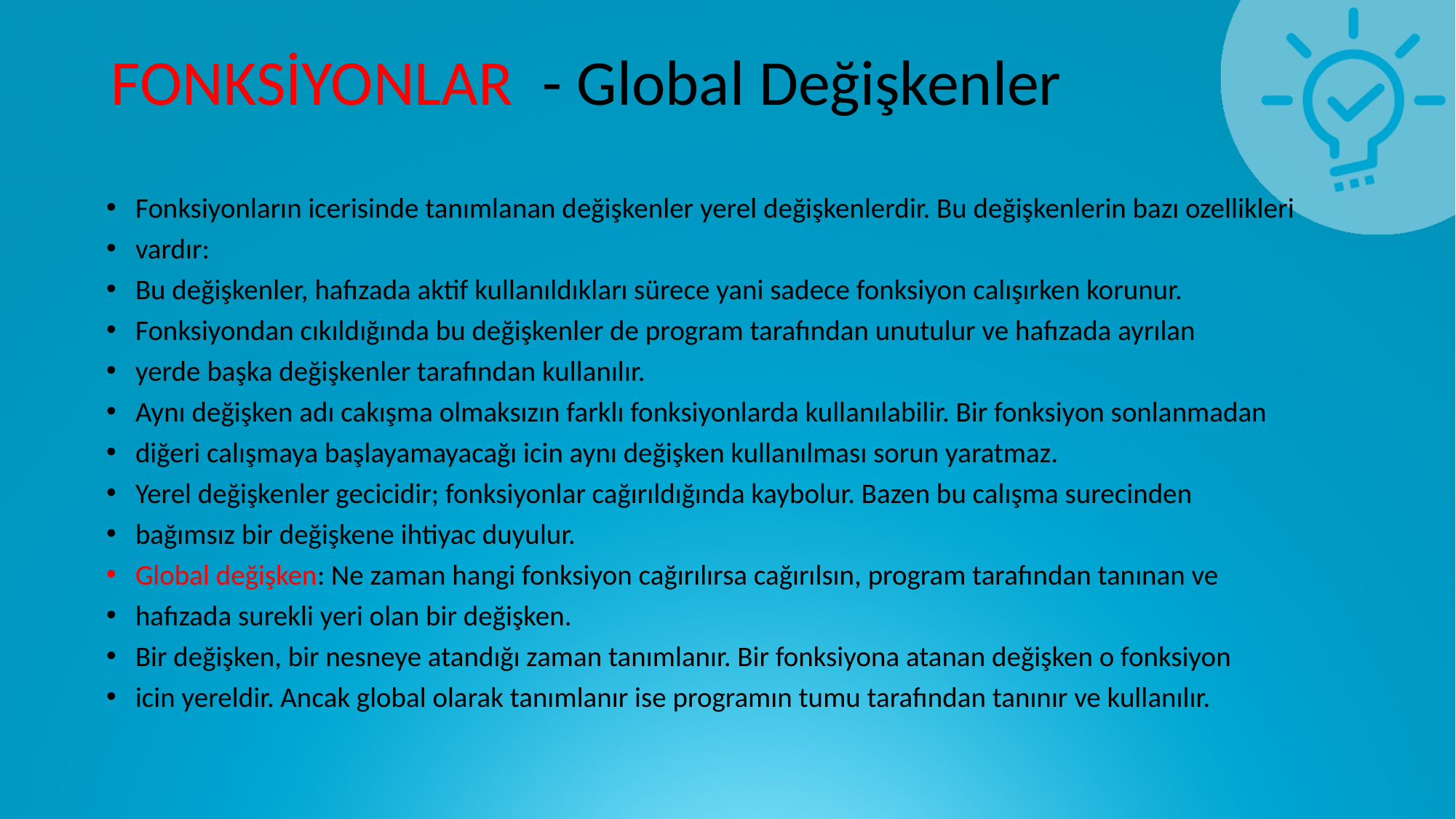

# FONKSİYONLAR  - Global Değişkenler
Fonksiyonların icerisinde tanımlanan değişkenler yerel değişkenlerdir. Bu değişkenlerin bazı ozellikleri
vardır:
Bu değişkenler, hafızada aktif kullanıldıkları sürece yani sadece fonksiyon calışırken korunur.
Fonksiyondan cıkıldığında bu değişkenler de program tarafından unutulur ve hafızada ayrılan
yerde başka değişkenler tarafından kullanılır.
Aynı değişken adı cakışma olmaksızın farklı fonksiyonlarda kullanılabilir. Bir fonksiyon sonlanmadan
diğeri calışmaya başlayamayacağı icin aynı değişken kullanılması sorun yaratmaz.
Yerel değişkenler gecicidir; fonksiyonlar cağırıldığında kaybolur. Bazen bu calışma surecinden
bağımsız bir değişkene ihtiyac duyulur.
Global değişken: Ne zaman hangi fonksiyon cağırılırsa cağırılsın, program tarafından tanınan ve
hafızada surekli yeri olan bir değişken.
Bir değişken, bir nesneye atandığı zaman tanımlanır. Bir fonksiyona atanan değişken o fonksiyon
icin yereldir. Ancak global olarak tanımlanır ise programın tumu tarafından tanınır ve kullanılır.